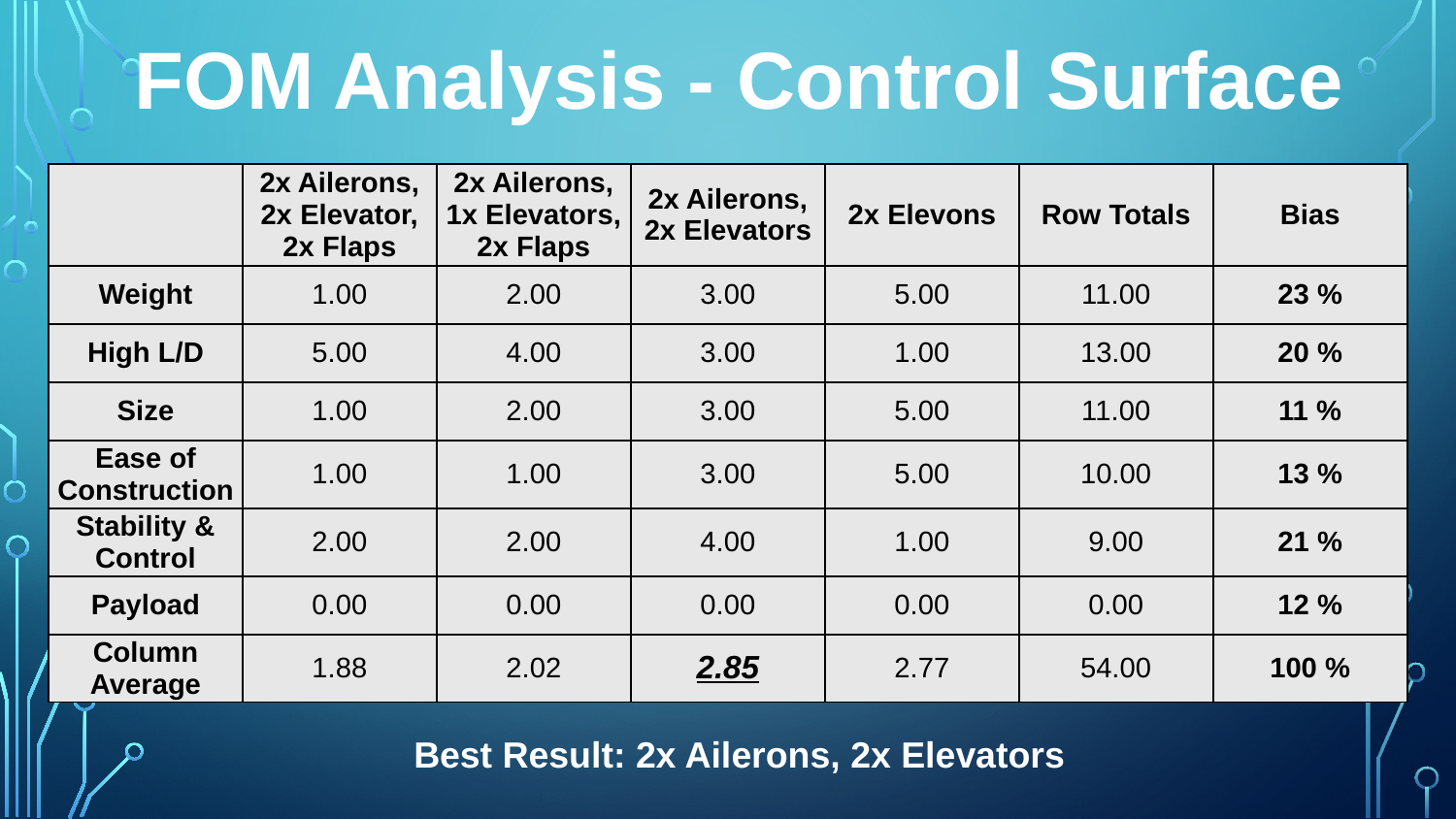

FOM Analysis - Control Surface
|  | 2x Ailerons, 2x Elevator, 2x Flaps | 2x Ailerons, 1x Elevators, 2x Flaps | 2x Ailerons, 2x Elevators | 2x Elevons | Row Totals | Bias |
| --- | --- | --- | --- | --- | --- | --- |
| Weight | 1.00 | 2.00 | 3.00 | 5.00 | 11.00 | 23 % |
| High L/D | 5.00 | 4.00 | 3.00 | 1.00 | 13.00 | 20 % |
| Size | 1.00 | 2.00 | 3.00 | 5.00 | 11.00 | 11 % |
| Ease of Construction | 1.00 | 1.00 | 3.00 | 5.00 | 10.00 | 13 % |
| Stability & Control | 2.00 | 2.00 | 4.00 | 1.00 | 9.00 | 21 % |
| Payload | 0.00 | 0.00 | 0.00 | 0.00 | 0.00 | 12 % |
| Column Average | 1.88 | 2.02 | 2.85 | 2.77 | 54.00 | 100 % |
Best Result: 2x Ailerons, 2x Elevators